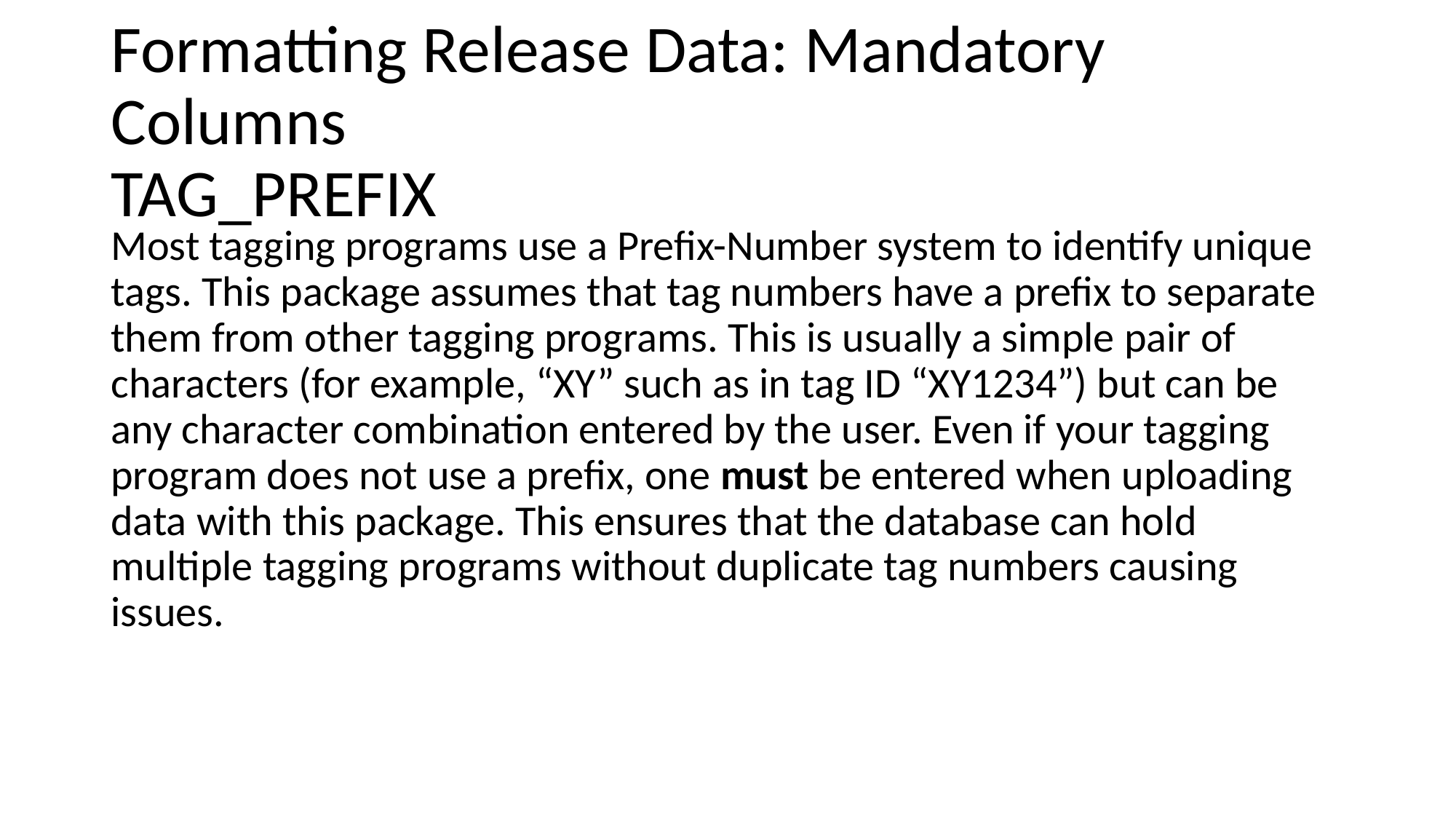

# Formatting Release Data: Mandatory Columns TAG_PREFIX
Most tagging programs use a Prefix-Number system to identify unique tags. This package assumes that tag numbers have a prefix to separate them from other tagging programs. This is usually a simple pair of characters (for example, “XY” such as in tag ID “XY1234”) but can be any character combination entered by the user. Even if your tagging program does not use a prefix, one must be entered when uploading data with this package. This ensures that the database can hold multiple tagging programs without duplicate tag numbers causing issues.